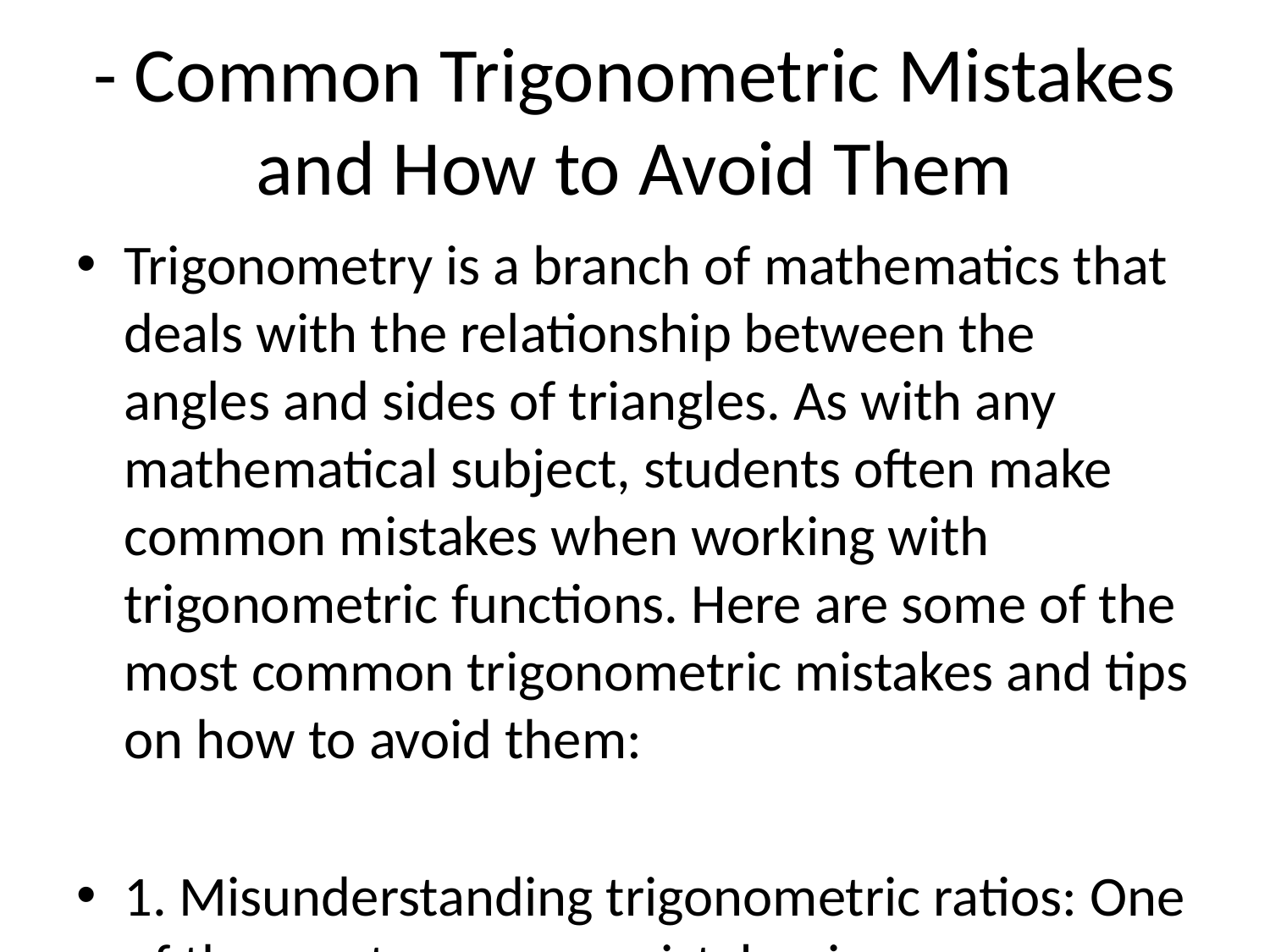

# - Common Trigonometric Mistakes and How to Avoid Them
Trigonometry is a branch of mathematics that deals with the relationship between the angles and sides of triangles. As with any mathematical subject, students often make common mistakes when working with trigonometric functions. Here are some of the most common trigonometric mistakes and tips on how to avoid them:

1. Misunderstanding trigonometric ratios: One of the most common mistakes is misunderstanding the basic trigonometric ratios - sine, cosine, and tangent. It is crucial to remember the definitions of these ratios: sine is opposite/hypotenuse, cosine is adjacent/hypotenuse, and tangent is opposite/adjacent.

To avoid this mistake, practice identifying the sides of a right triangle relative to a given angle and applying the correct trigonometric ratio to find the unknown side or angle.

2. Forgetting to use inverse trigonometric functions: Another common mistake is failing to use inverse trigonometric functions to find angles when working with trigonometric equations. Inverse trigonometric functions such as arcsine, arccosine, and arctangent are essential for solving equations involving trigonometric functions.

To avoid this mistake, be sure to recognize when you need to use inverse trigonometric functions to find angles in trigonometric equations.

3. Incorrectly applying trigonometric identities: Trigonometric identities are equations involving trigonometric functions that are true for all values of the variables. Students often make mistakes by incorrectly applying these identities or using the wrong identity in a given problem.

To avoid this mistake, familiarize yourself with common trigonometric identities such as the Pythagorean identities and sum/difference identities, and practice applying them correctly in various trigonometric problems.

4. Rounding errors: Rounding errors can occur when working with trigonometric functions, especially when dealing with decimal values or irrational numbers. These errors can lead to incorrect results in calculations involving trigonometric functions.

To avoid rounding errors, maintain as many decimal places as necessary throughout the calculation and only round the final answer to the appropriate number of significant figures.

5. Insufficient understanding of the unit circle: Understanding the unit circle is essential for working with trigonometric functions, particularly when dealing with angles in radians. Students often make mistakes by not knowing how to use the unit circle to evaluate trigonometric functions at various angles.

To avoid this mistake, practice memorizing key values on the unit circle (such as the coordinates of points on the unit circle corresponding to common angles) and understanding how to relate angles in standard position to trigonometric functions.

By being aware of these common trigonometric mistakes and following the tips on how to avoid them, students can enhance their understanding of trigonometry and improve their problem-solving skills in this mathematical subject. Regular practice, attention to detail, and a solid grasp of the fundamental concepts are key to mastering trigonometry and minimizing errors.